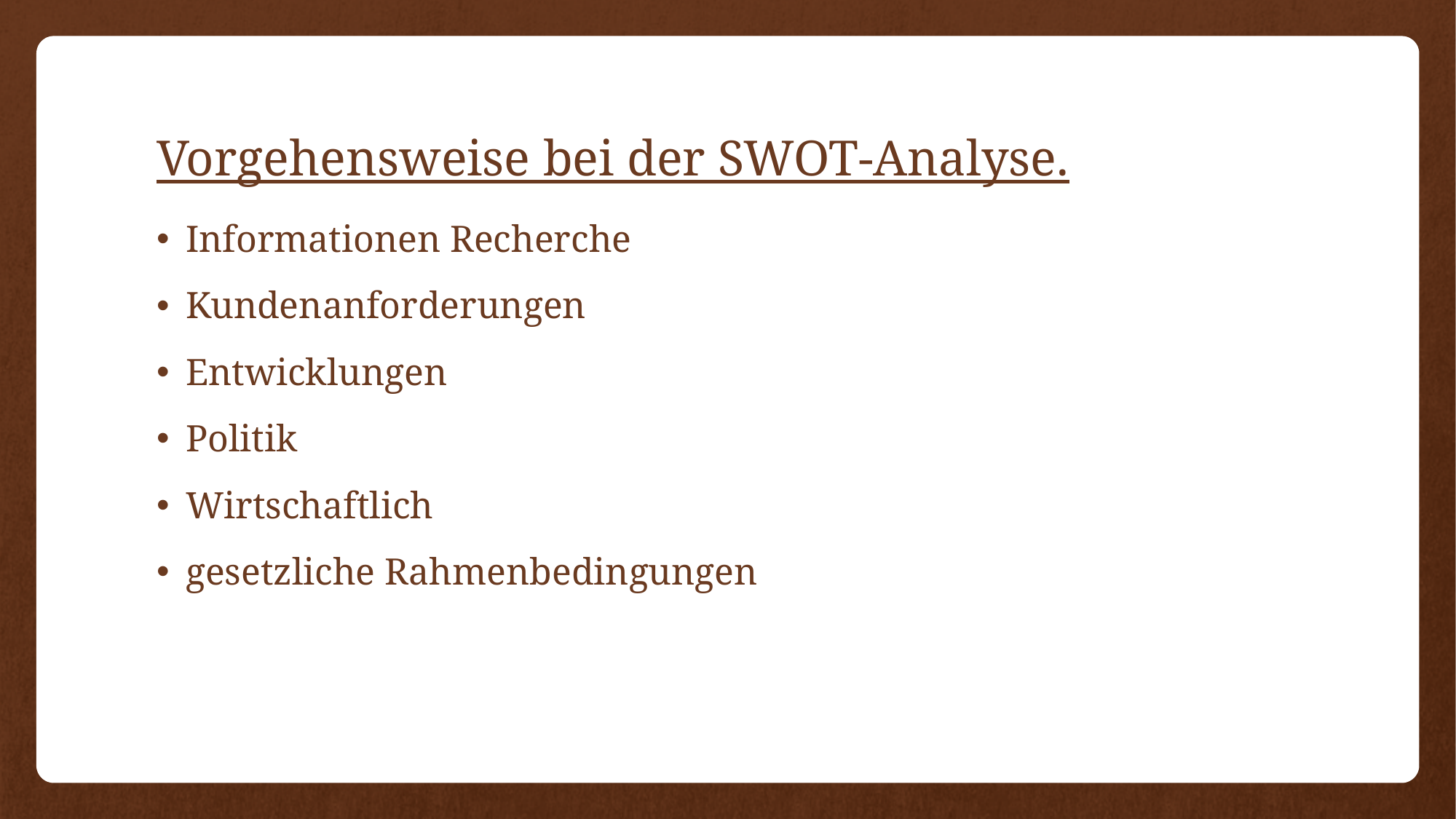

# Vorgehensweise bei der SWOT-Analyse.
Informationen Recherche
Kundenanforderungen
Entwicklungen
Politik
Wirtschaftlich
gesetzliche Rahmenbedingungen